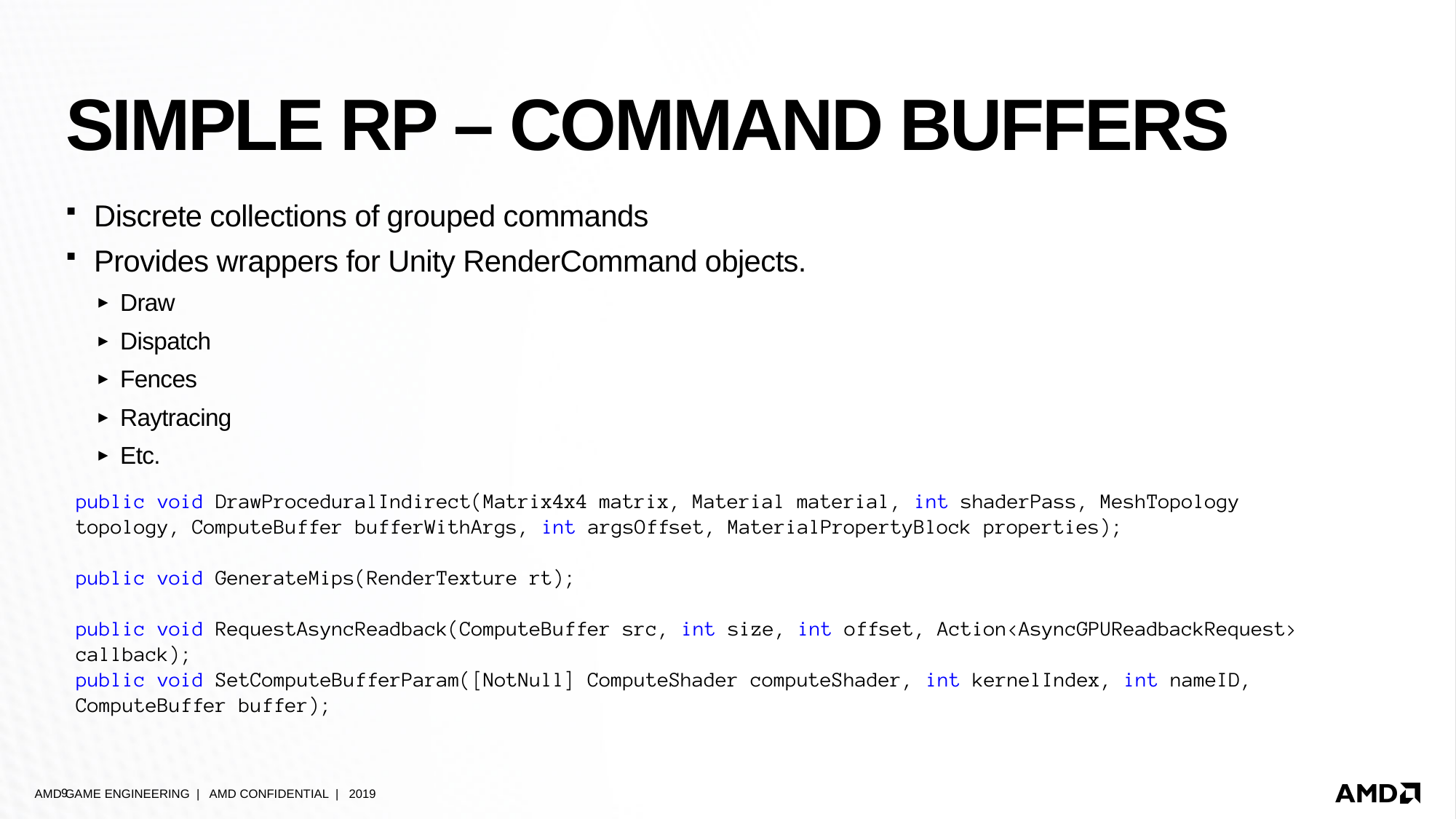

# Simple rp – Command buffers
Discrete collections of grouped commands
Provides wrappers for Unity RenderCommand objects.
Draw
Dispatch
Fences
Raytracing
Etc.

public void DrawProceduralIndirect(Matrix4x4 matrix, Material material, int shaderPass, MeshTopology topology, ComputeBuffer bufferWithArgs, int argsOffset, MaterialPropertyBlock properties);

public void GenerateMips(RenderTexture rt);

public void RequestAsyncReadback(ComputeBuffer src, int size, int offset, Action<AsyncGPUReadbackRequest> callback);
public void SetComputeBufferParam([NotNull] ComputeShader computeShader, int kernelIndex, int nameID, ComputeBuffer buffer);